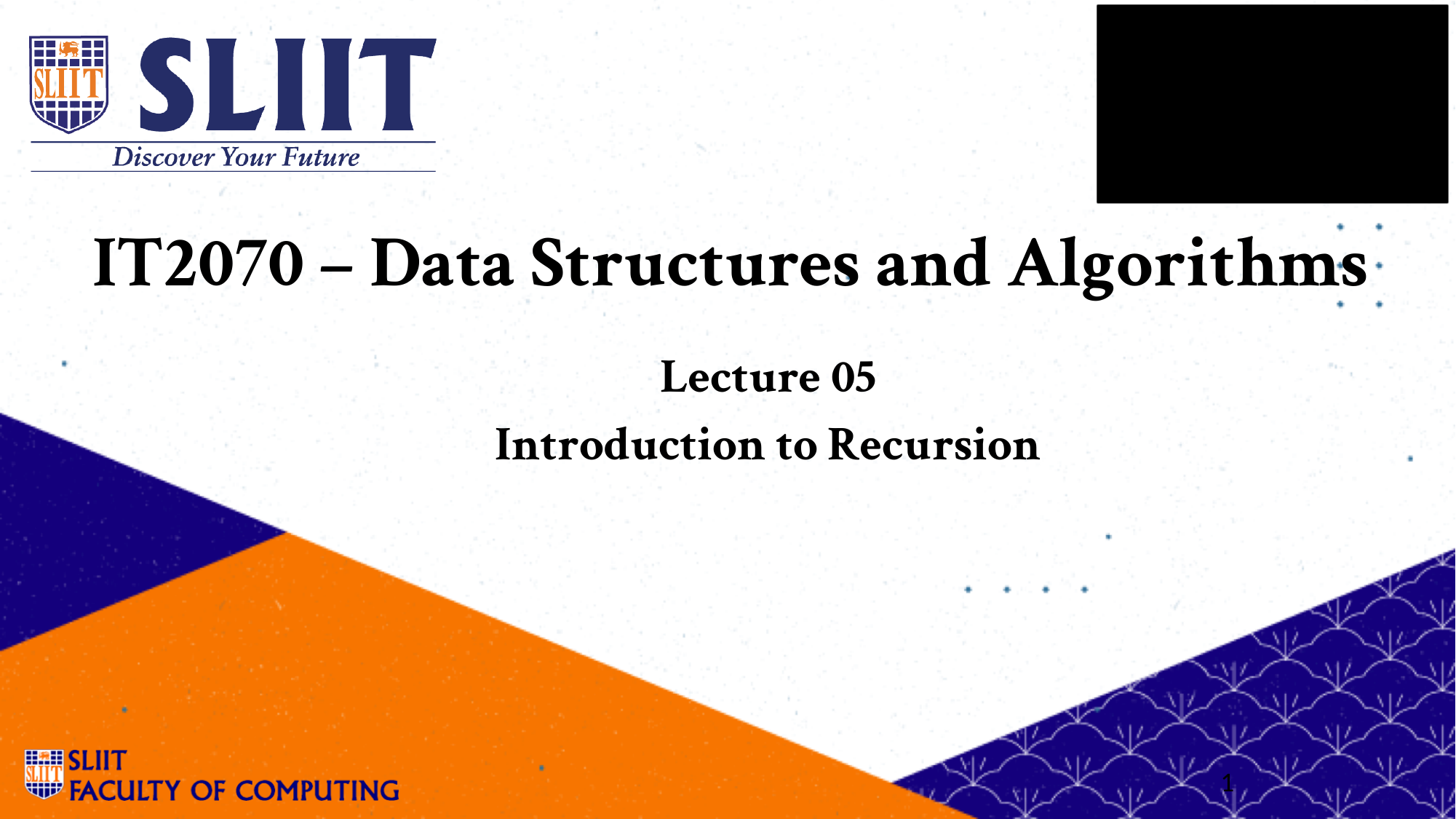

IT2070 – Data Structures and Algorithms
Lecture 05
Introduction to Recursion

1